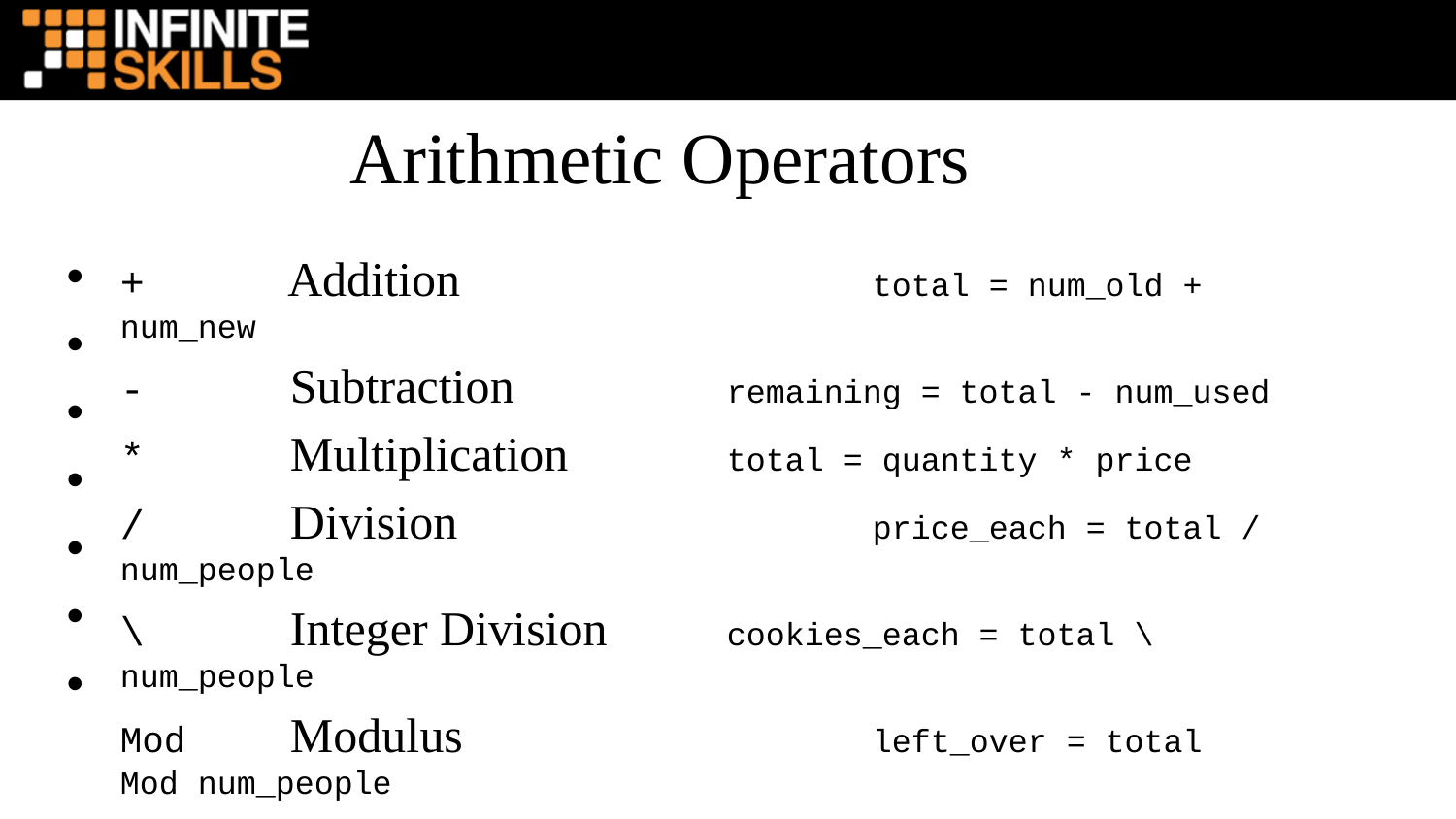

Arithmetic Operators

+	  Addition			  total = num_old + num_new
-	  Subtraction		  remaining = total - num_used
*	  Multiplication	  total = quantity * price
/	  Division			  price_each = total / num_people
\	  Integer Division	  cookies_each = total \ num_people
Mod	  Modulus			  left_over = total Mod num_people
^	  Exponentiation	  area = pi * radius ^ 2